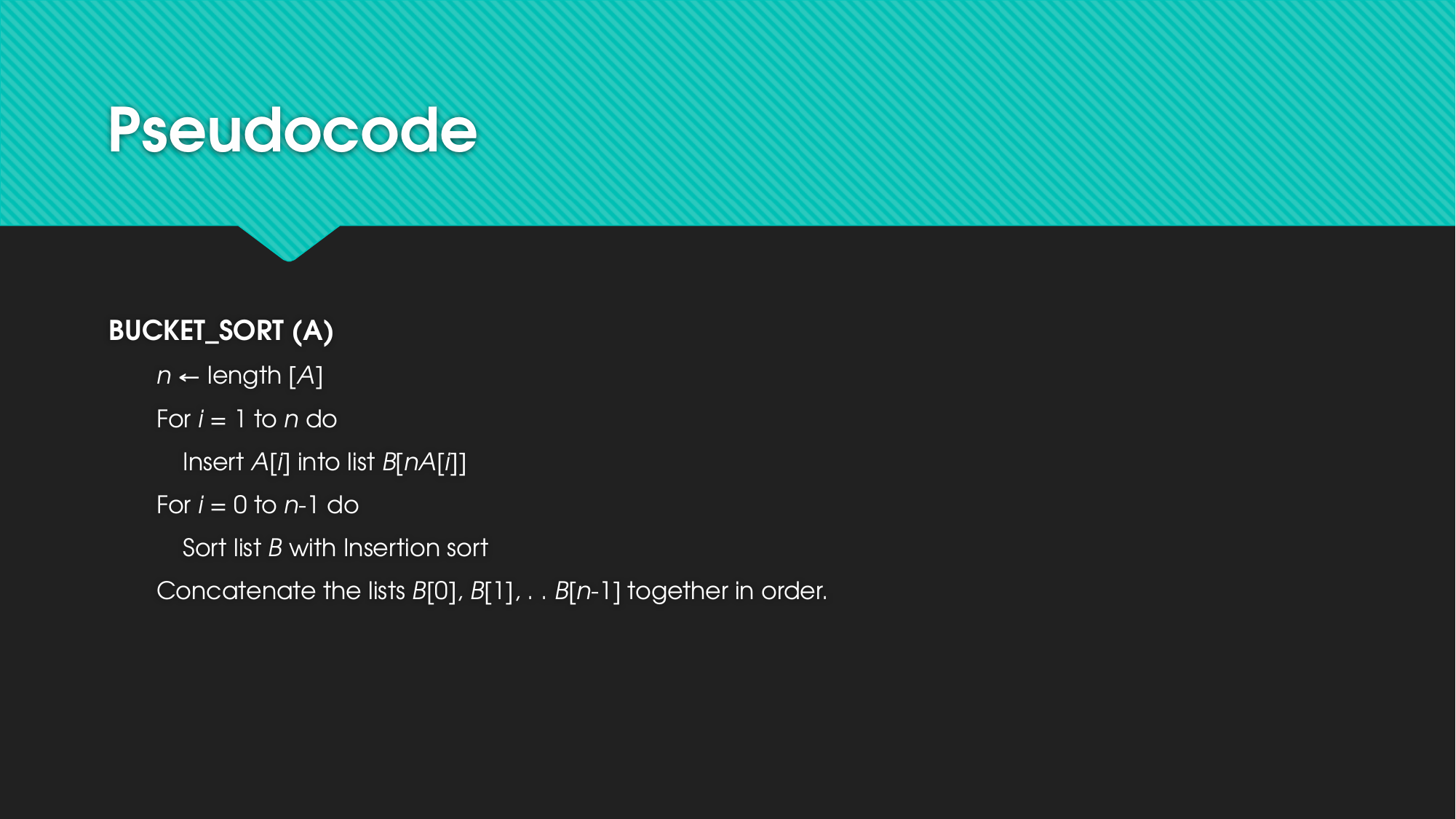

# Pseudocode
BUCKET_SORT (A)
n ← length [A]
For i = 1 to n do
    Insert A[i] into list B[nA[i]]
For i = 0 to n-1 do
    Sort list B with Insertion sort
Concatenate the lists B[0], B[1], . . B[n-1] together in order.